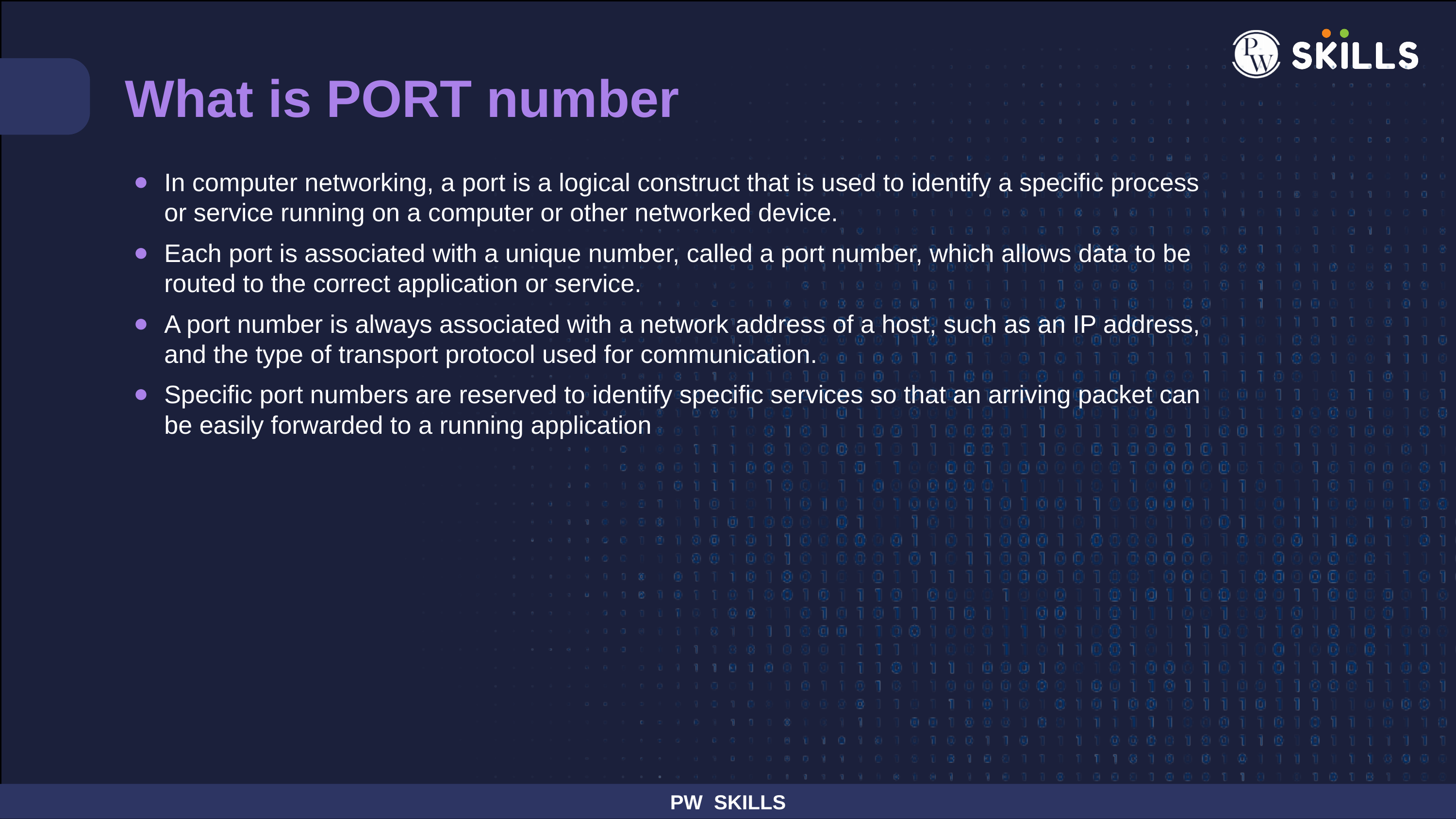

What is PORT number
In computer networking, a port is a logical construct that is used to identify a specific process or service running on a computer or other networked device.
Each port is associated with a unique number, called a port number, which allows data to be routed to the correct application or service.
A port number is always associated with a network address of a host, such as an IP address, and the type of transport protocol used for communication.
Specific port numbers are reserved to identify specific services so that an arriving packet can be easily forwarded to a running application